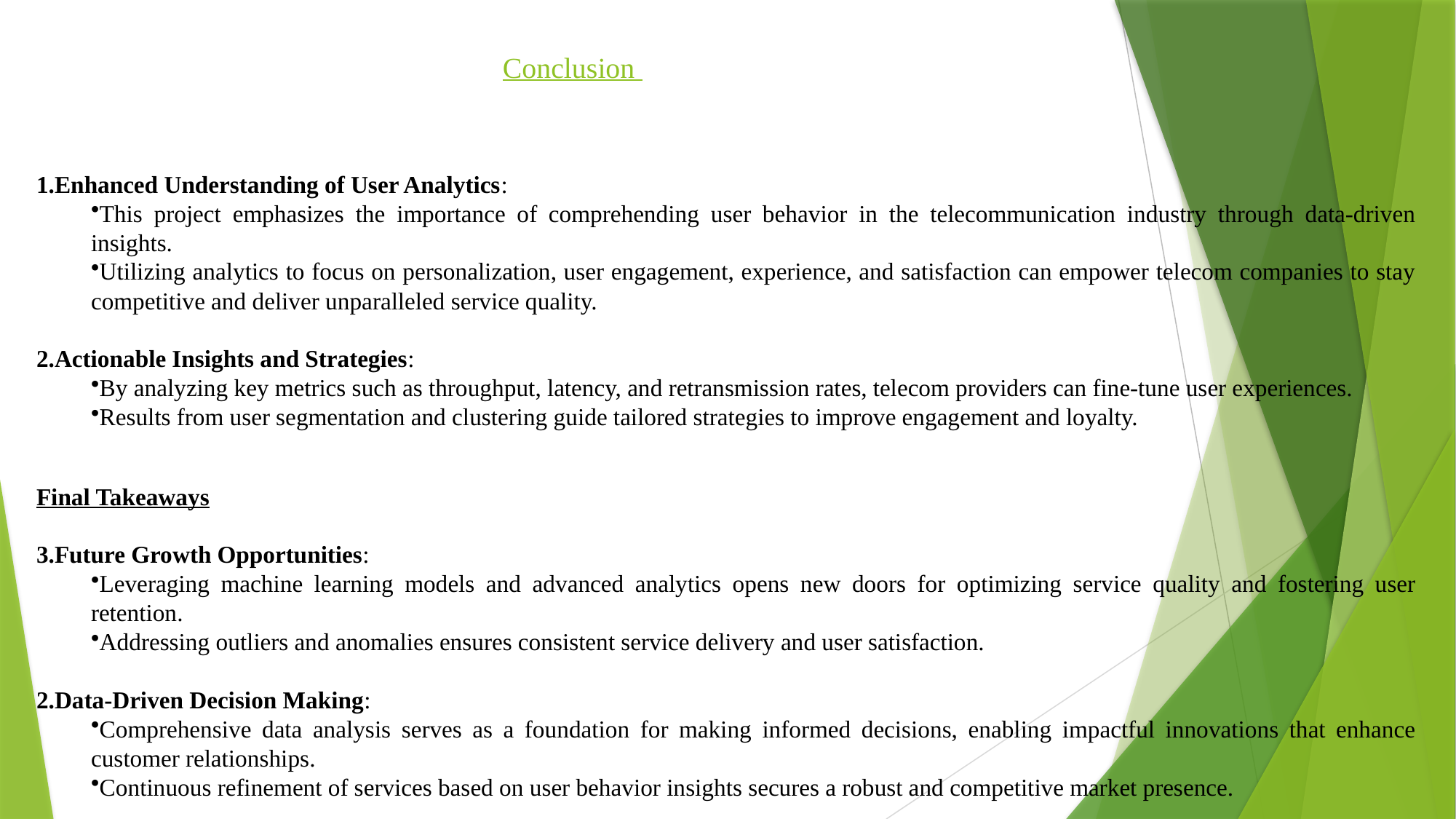

# Conclusion

Enhanced Understanding of User Analytics:
This project emphasizes the importance of comprehending user behavior in the telecommunication industry through data-driven insights.
Utilizing analytics to focus on personalization, user engagement, experience, and satisfaction can empower telecom companies to stay competitive and deliver unparalleled service quality.

Actionable Insights and Strategies:
By analyzing key metrics such as throughput, latency, and retransmission rates, telecom providers can fine-tune user experiences.
Results from user segmentation and clustering guide tailored strategies to improve engagement and loyalty.

Final Takeaways

Future Growth Opportunities:
Leveraging machine learning models and advanced analytics opens new doors for optimizing service quality and fostering user retention.
Addressing outliers and anomalies ensures consistent service delivery and user satisfaction.

Data-Driven Decision Making:
Comprehensive data analysis serves as a foundation for making informed decisions, enabling impactful innovations that enhance customer relationships.
Continuous refinement of services based on user behavior insights secures a robust and competitive market presence.